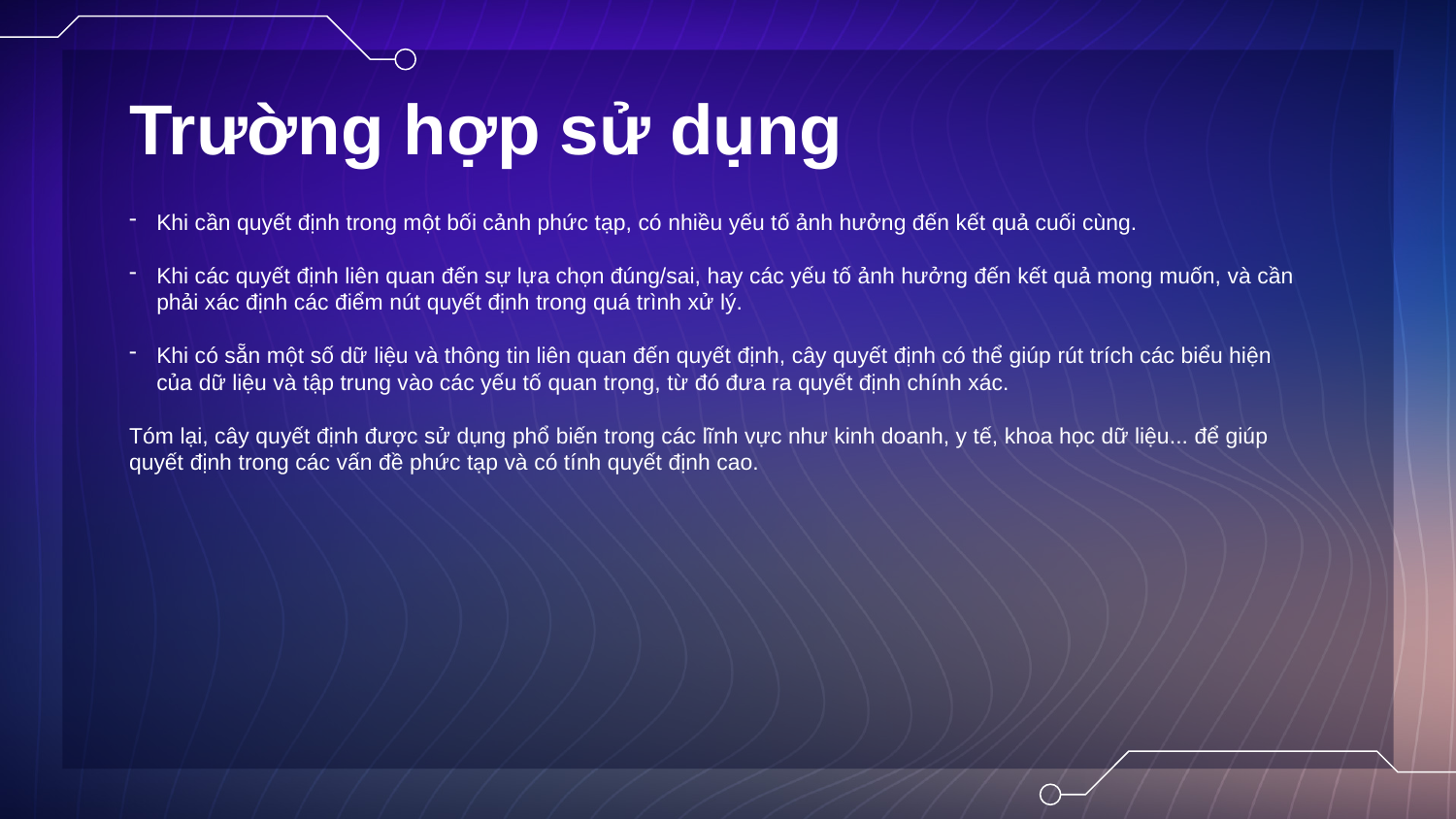

# Trường hợp sử dụng
Khi cần quyết định trong một bối cảnh phức tạp, có nhiều yếu tố ảnh hưởng đến kết quả cuối cùng.

Khi các quyết định liên quan đến sự lựa chọn đúng/sai, hay các yếu tố ảnh hưởng đến kết quả mong muốn, và cần phải xác định các điểm nút quyết định trong quá trình xử lý.

Khi có sẵn một số dữ liệu và thông tin liên quan đến quyết định, cây quyết định có thể giúp rút trích các biểu hiện       của dữ liệu và tập trung vào các yếu tố quan trọng, từ đó đưa ra quyết định chính xác.

Tóm lại, cây quyết định được sử dụng phổ biến trong các lĩnh vực như kinh doanh, y tế, khoa học dữ liệu... để giúp quyết định trong các vấn đề phức tạp và có tính quyết định cao.